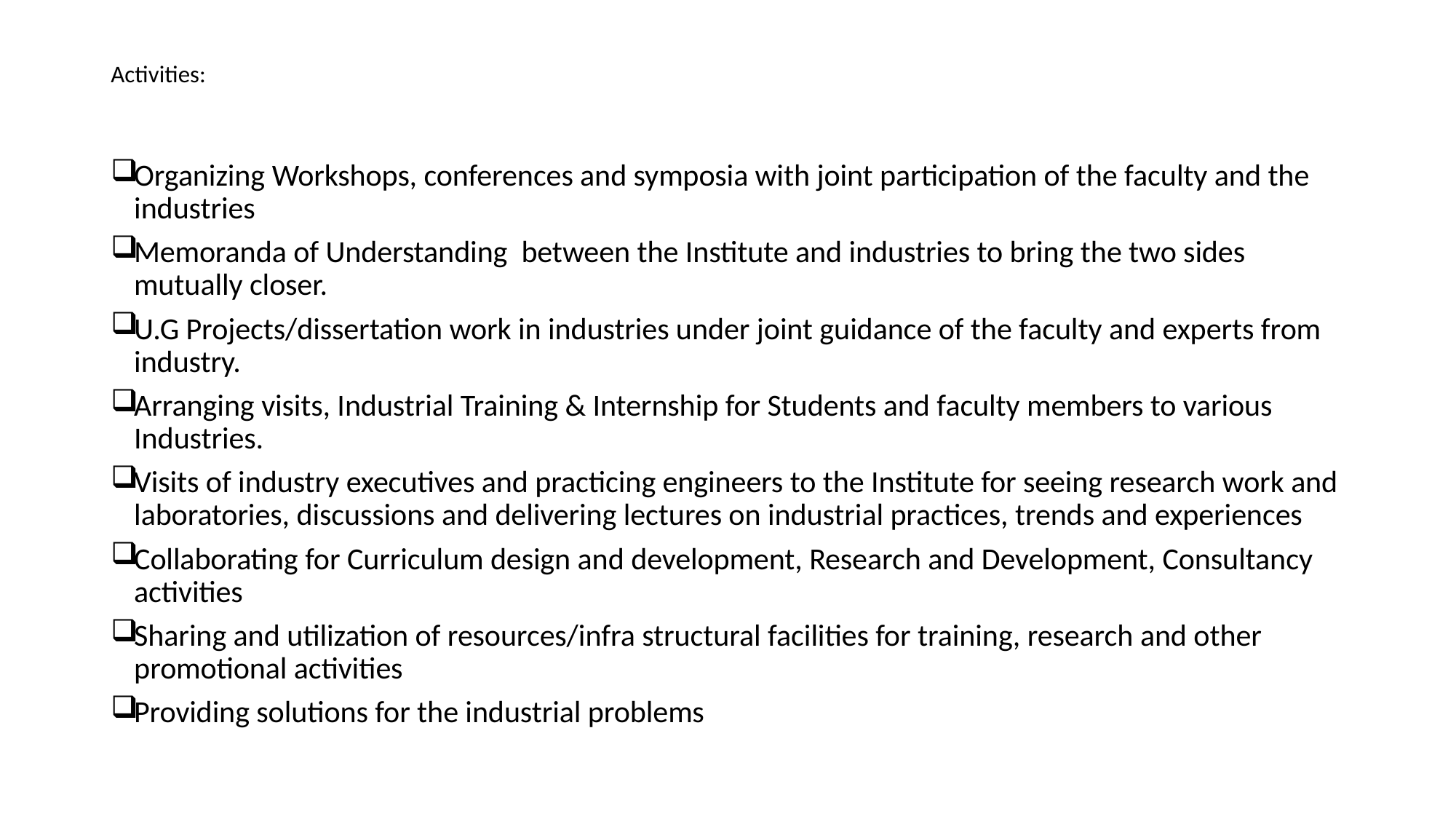

# Activities:
Organizing Workshops, conferences and symposia with joint participation of the faculty and the industries
Memoranda of Understanding  between the Institute and industries to bring the two sides mutually closer.
U.G Projects/dissertation work in industries under joint guidance of the faculty and experts from industry.
Arranging visits, Industrial Training & Internship for Students and faculty members to various Industries.
Visits of industry executives and practicing engineers to the Institute for seeing research work and laboratories, discussions and delivering lectures on industrial practices, trends and experiences
Collaborating for Curriculum design and development, Research and Development, Consultancy activities
Sharing and utilization of resources/infra structural facilities for training, research and other promotional activities
Providing solutions for the industrial problems